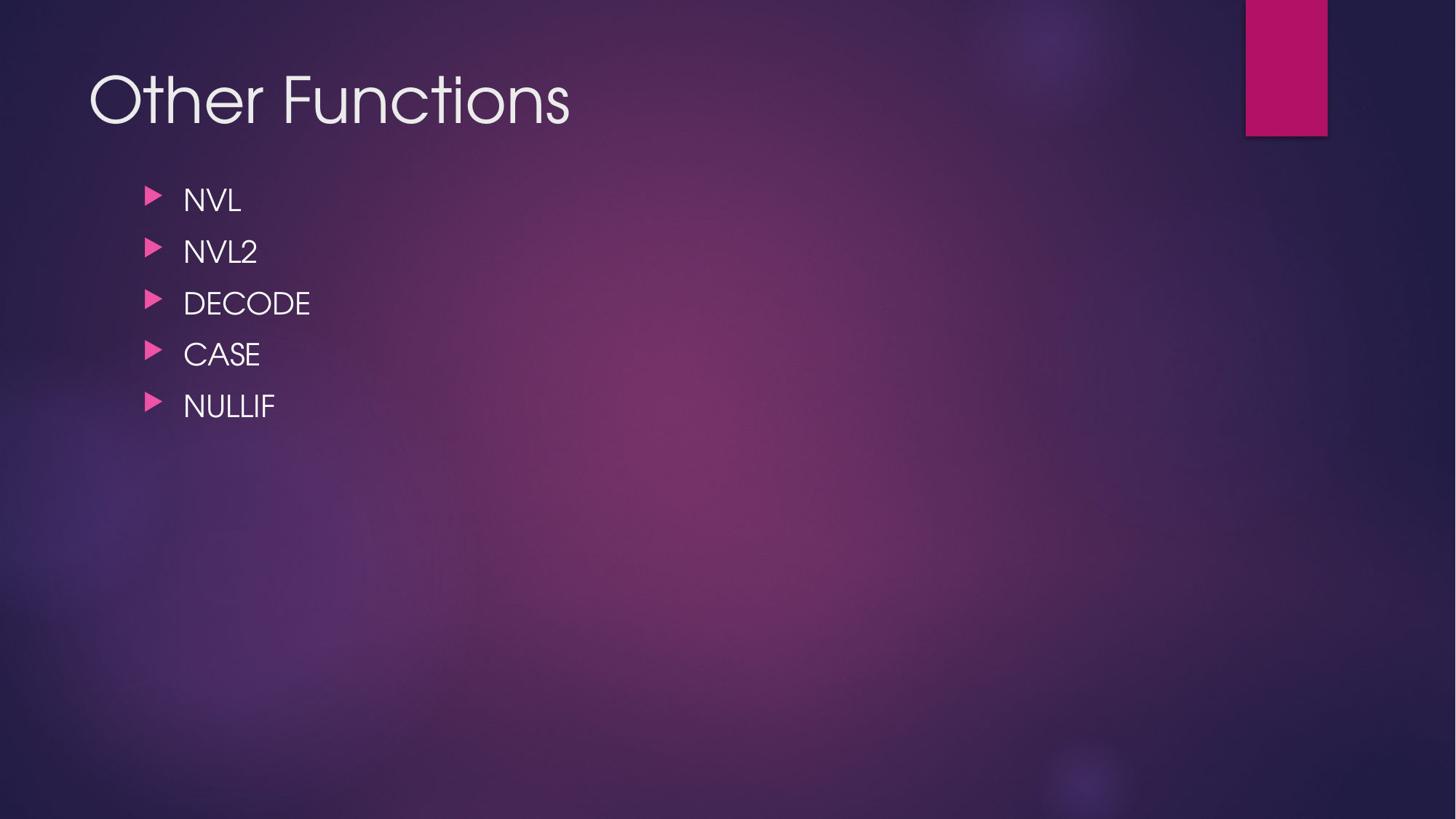

# Other Functions
NVL
NVL2
DECODE
CASE
NULLIF